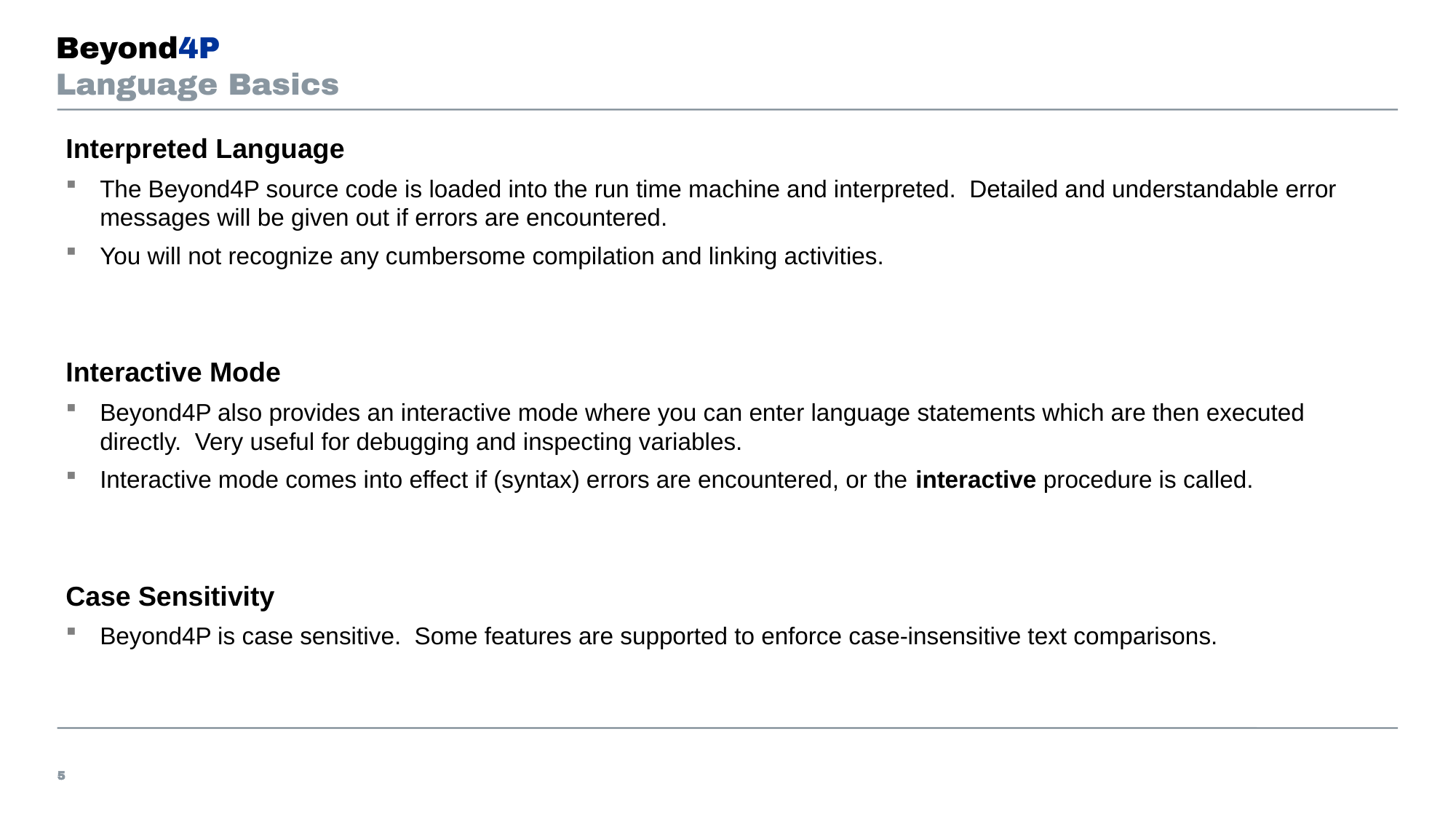

# Beyond4P Language Basics
Interpreted Language
The Beyond4P source code is loaded into the run time machine and interpreted.  Detailed and understandable error messages will be given out if errors are encountered.
You will not recognize any cumbersome compilation and linking activities.

Interactive Mode
Beyond4P also provides an interactive mode where you can enter language statements which are then executed directly.  Very useful for debugging and inspecting variables.
Interactive mode comes into effect if (syntax) errors are encountered, or the interactive procedure is called.

Case Sensitivity
Beyond4P is case sensitive.  Some features are supported to enforce case-insensitive text comparisons.